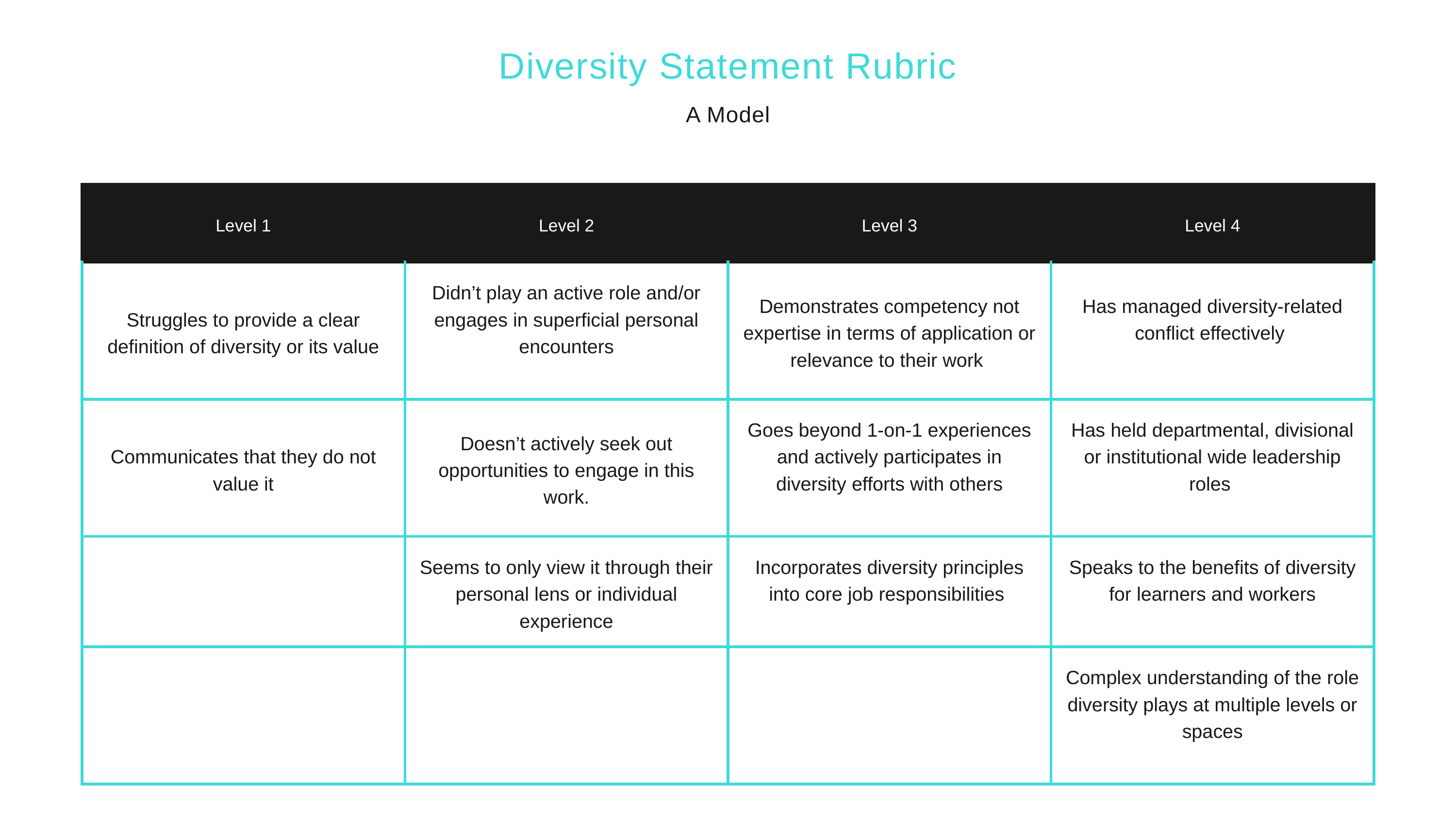

Diversity Statement Rubric
A Model
| Level 1 | Level 2 | Level 3 | Level 4 |
| --- | --- | --- | --- |
| Struggles to provide a clear definition of diversity or its value | Didn’t play an active role and/or engages in superficial personal encounters | Demonstrates competency not expertise in terms of application or relevance to their work | Has managed diversity-related conflict effectively |
| Communicates that they do not value it | Doesn’t actively seek out opportunities to engage in this work. | Goes beyond 1-on-1 experiences and actively participates in diversity efforts with others | Has held departmental, divisional or institutional wide leadership roles |
|  | Seems to only view it through their personal lens or individual experience | Incorporates diversity principles into core job responsibilities | Speaks to the benefits of diversity for learners and workers |
|  |  |  | Complex understanding of the role diversity plays at multiple levels or spaces |